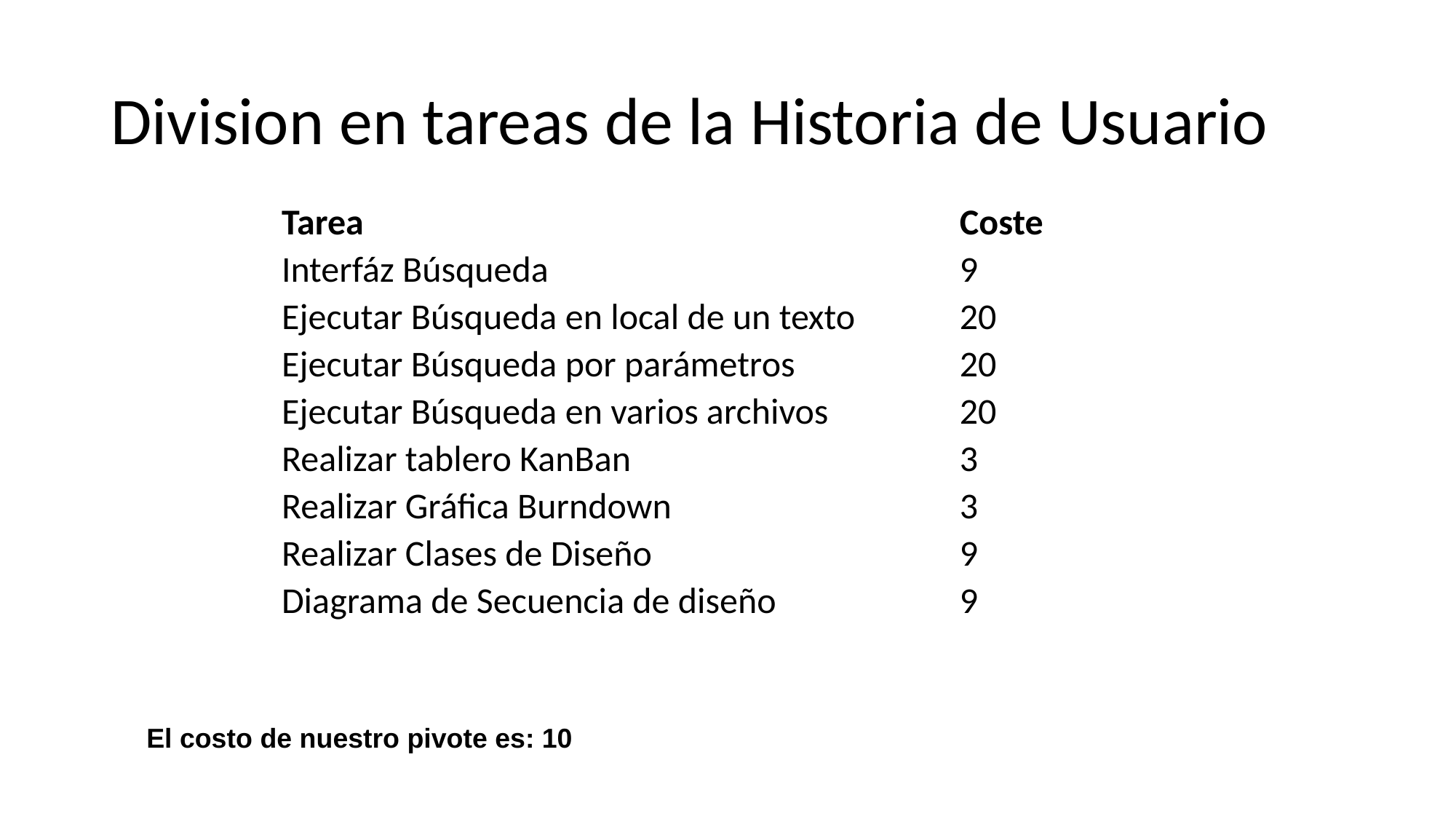

# Division en tareas de la Historia de Usuario
| Tarea | Coste |
| --- | --- |
| Interfáz Búsqueda | 9 |
| Ejecutar Búsqueda en local de un texto | 20 |
| Ejecutar Búsqueda por parámetros | 20 |
| Ejecutar Búsqueda en varios archivos | 20 |
| Realizar tablero KanBan | 3 |
| Realizar Gráfica Burndown | 3 |
| Realizar Clases de Diseño | 9 |
| Diagrama de Secuencia de diseño | 9 |
El costo de nuestro pivote es: 10